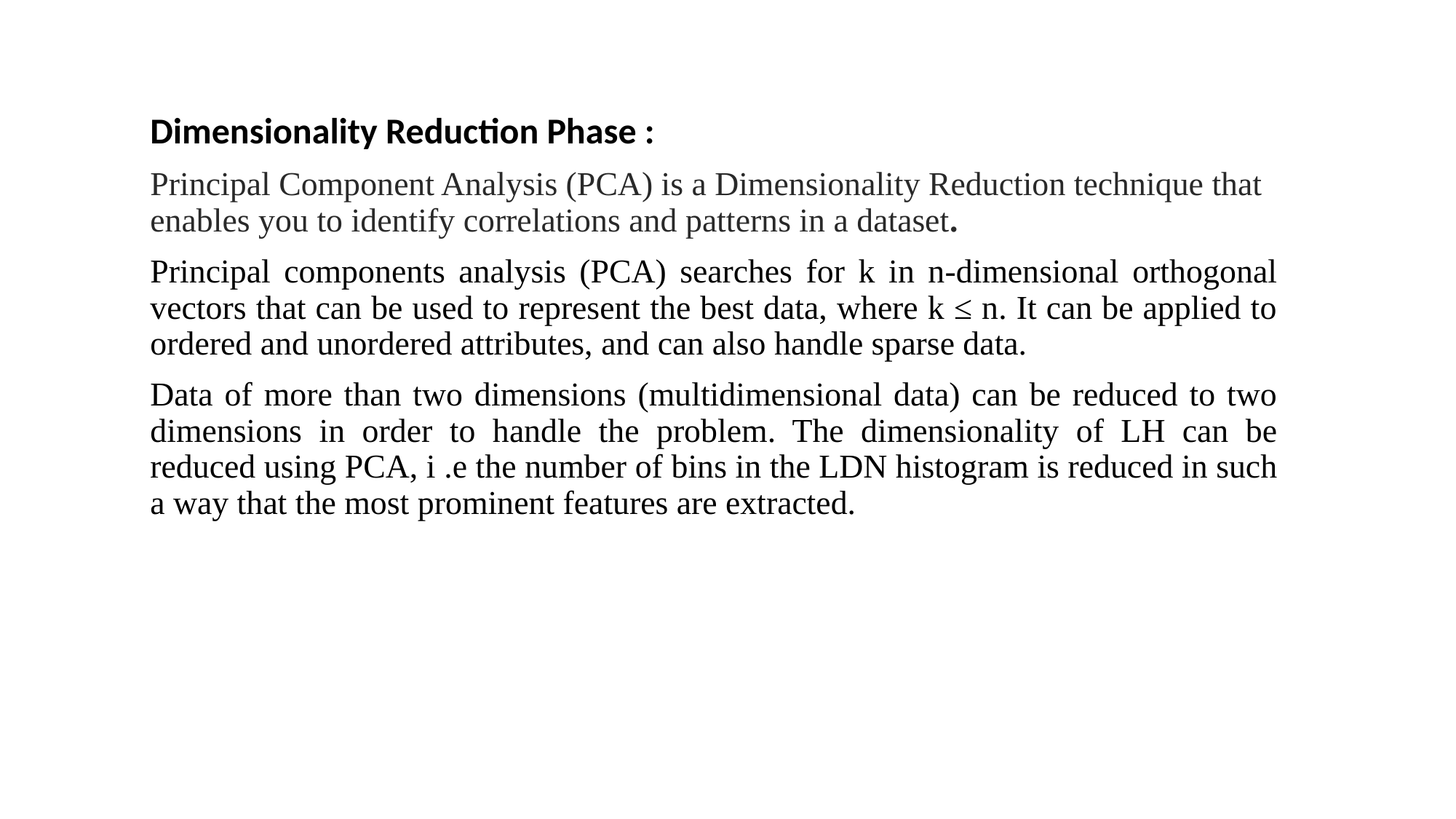

Dimensionality Reduction Phase :
Principal Component Analysis (PCA) is a Dimensionality Reduction technique that enables you to identify correlations and patterns in a dataset.
Principal components analysis (PCA) searches for k in n-dimensional orthogonal vectors that can be used to represent the best data, where k ≤ n. It can be applied to ordered and unordered attributes, and can also handle sparse data.
Data of more than two dimensions (multidimensional data) can be reduced to two dimensions in order to handle the problem. The dimensionality of LH can be reduced using PCA, i .e the number of bins in the LDN histogram is reduced in such a way that the most prominent features are extracted.